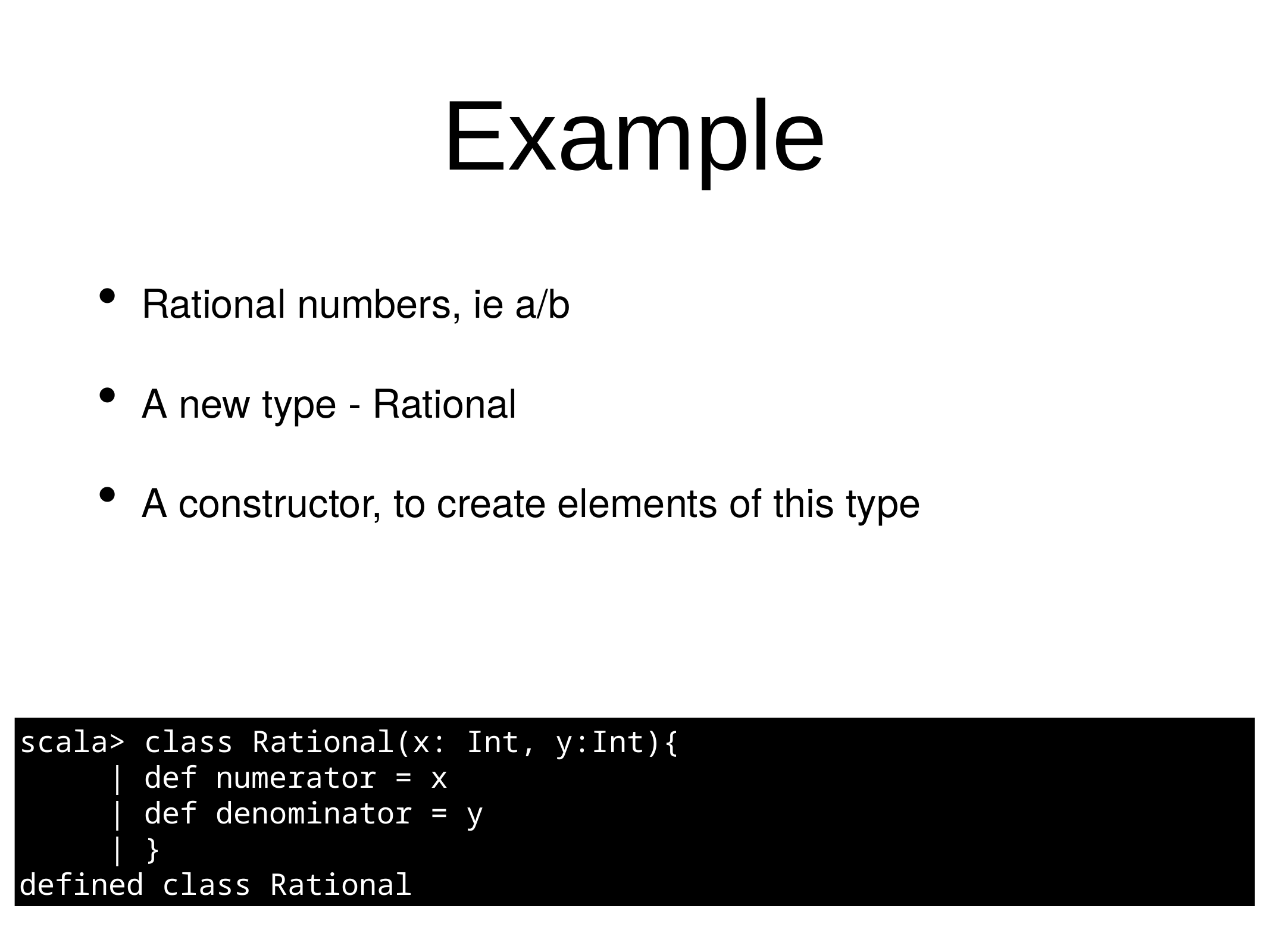

# Example
Rational numbers, ie a/b
A new type - Rational
A constructor, to create elements of this type
scala> class Rational(x: Int, y:Int){
     | def numerator = x
     | def denominator = y
     | }
defined class Rational